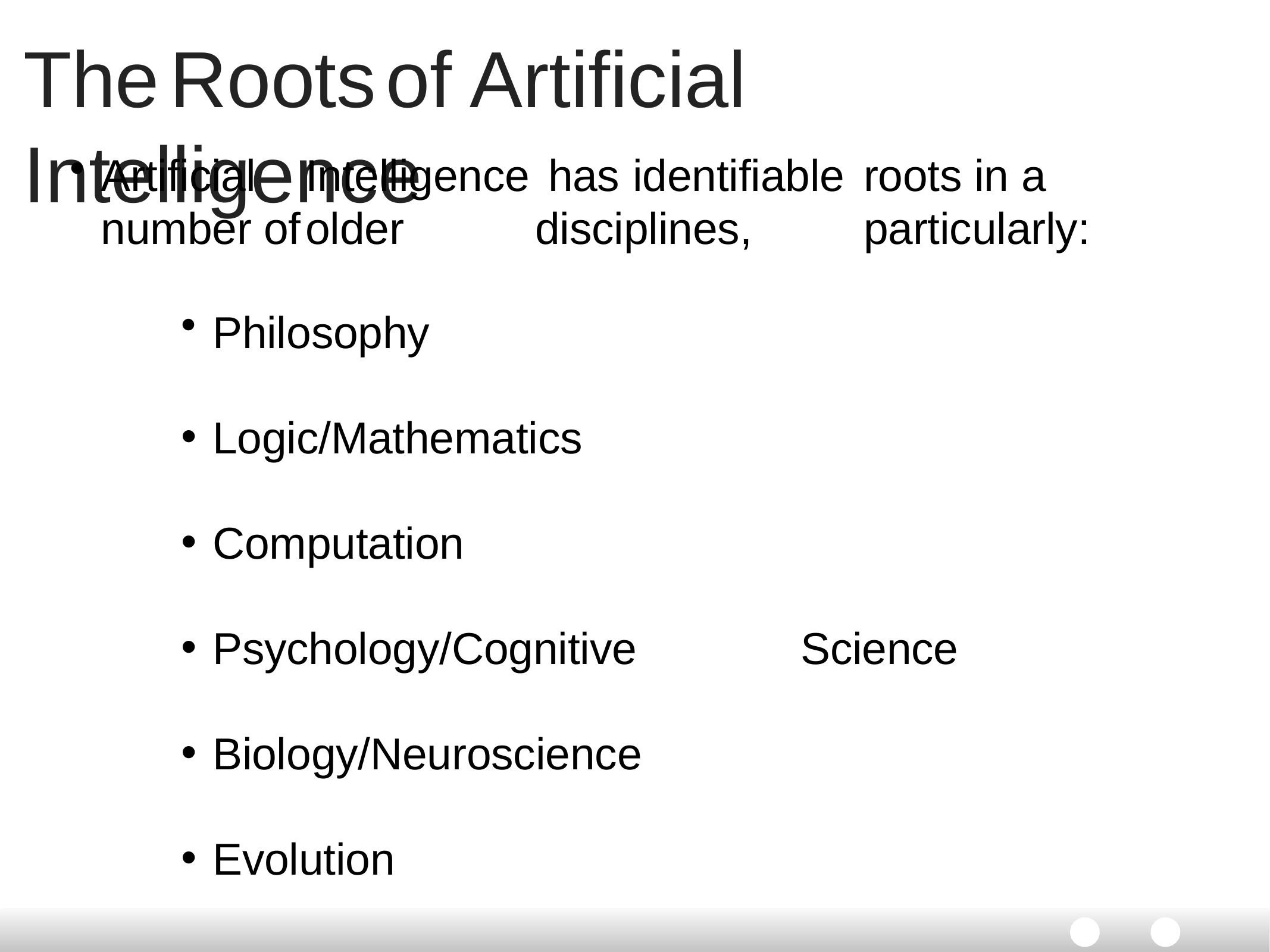

# The	Roots	of	Artificial	Intelligence
Artificial		Intelligence		has	identifiable	roots	in	a	number of	older	disciplines,	particularly:

Philosophy

Logic/Mathematics

Computation

Psychology/Cognitive	Science

Biology/Neuroscience

Evolution